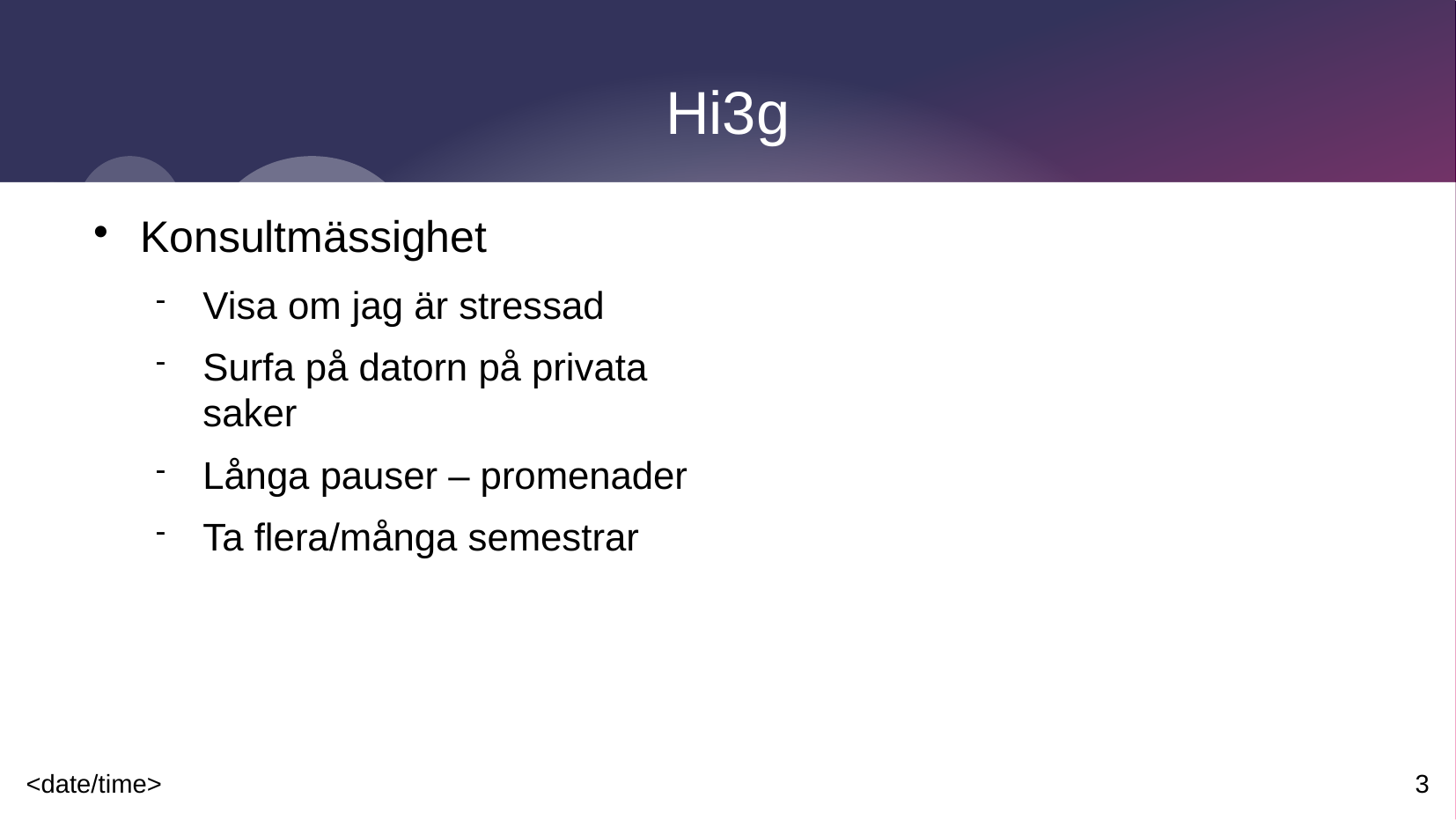

# Hi3g
Konsultmässighet
Visa om jag är stressad
Surfa på datorn på privata saker
Långa pauser – promenader
Ta flera/många semestrar